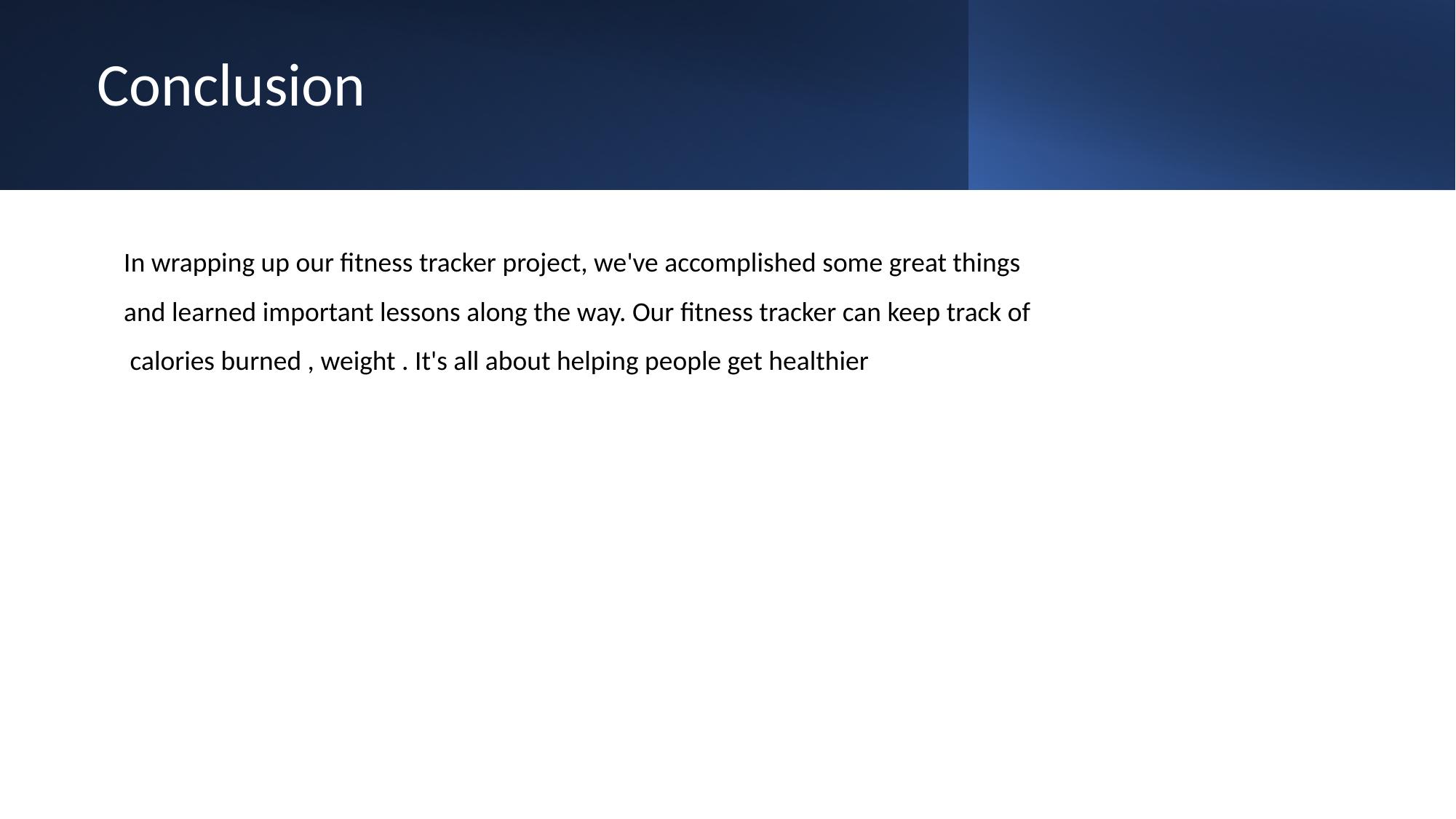

# Conclusion
In wrapping up our fitness tracker project, we've accomplished some great things and learned important lessons along the way. Our fitness tracker can keep track of  calories burned , weight . It's all about helping people get healthier